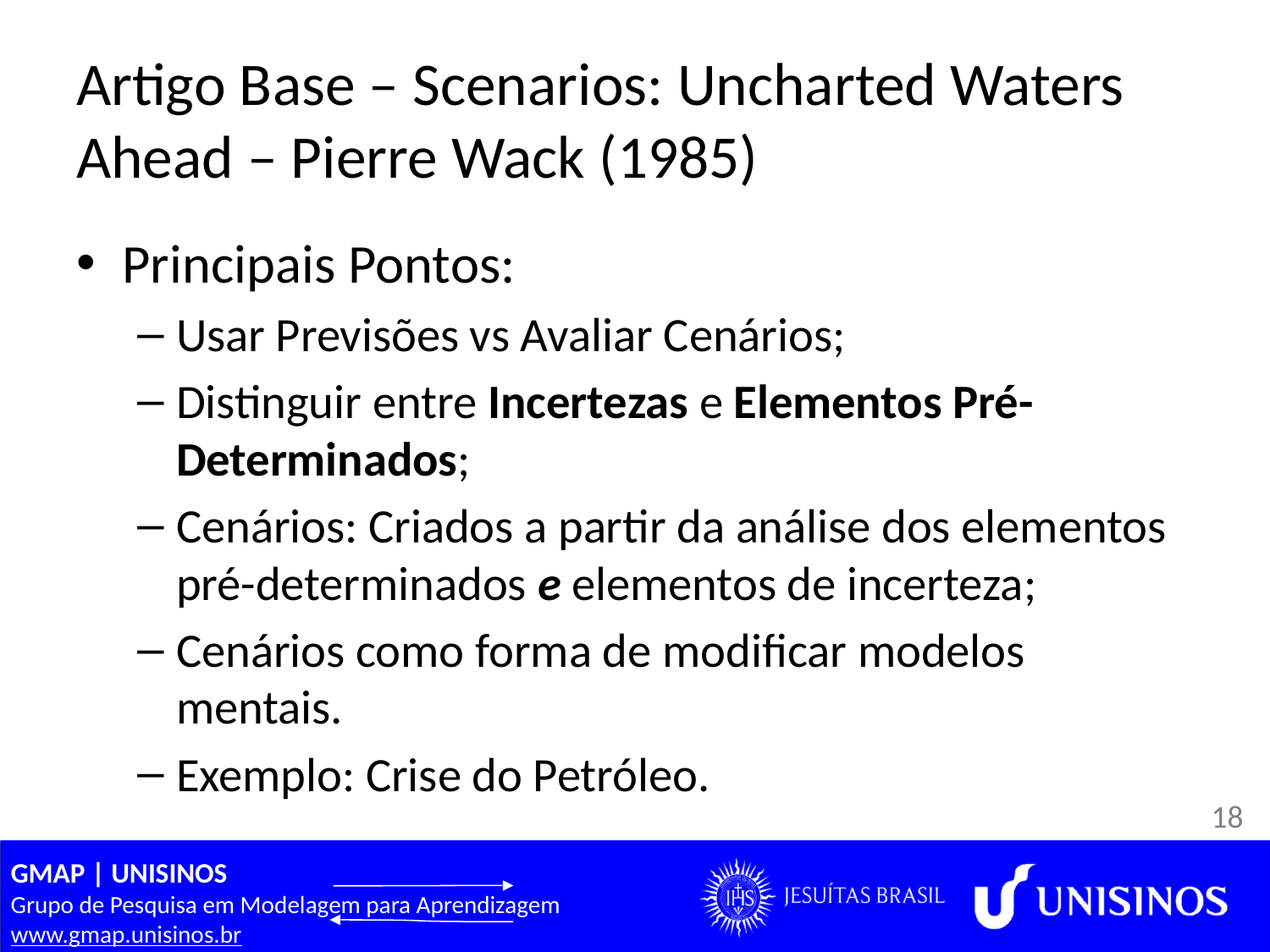

# Artigo Base – Scenarios: Uncharted Waters Ahead – Pierre Wack (1985)
Principais Pontos:
Usar Previsões vs Avaliar Cenários;
Distinguir entre Incertezas e Elementos Pré-Determinados;
Cenários: Criados a partir da análise dos elementos pré-determinados e elementos de incerteza;
Cenários como forma de modificar modelos mentais.
Exemplo: Crise do Petróleo.